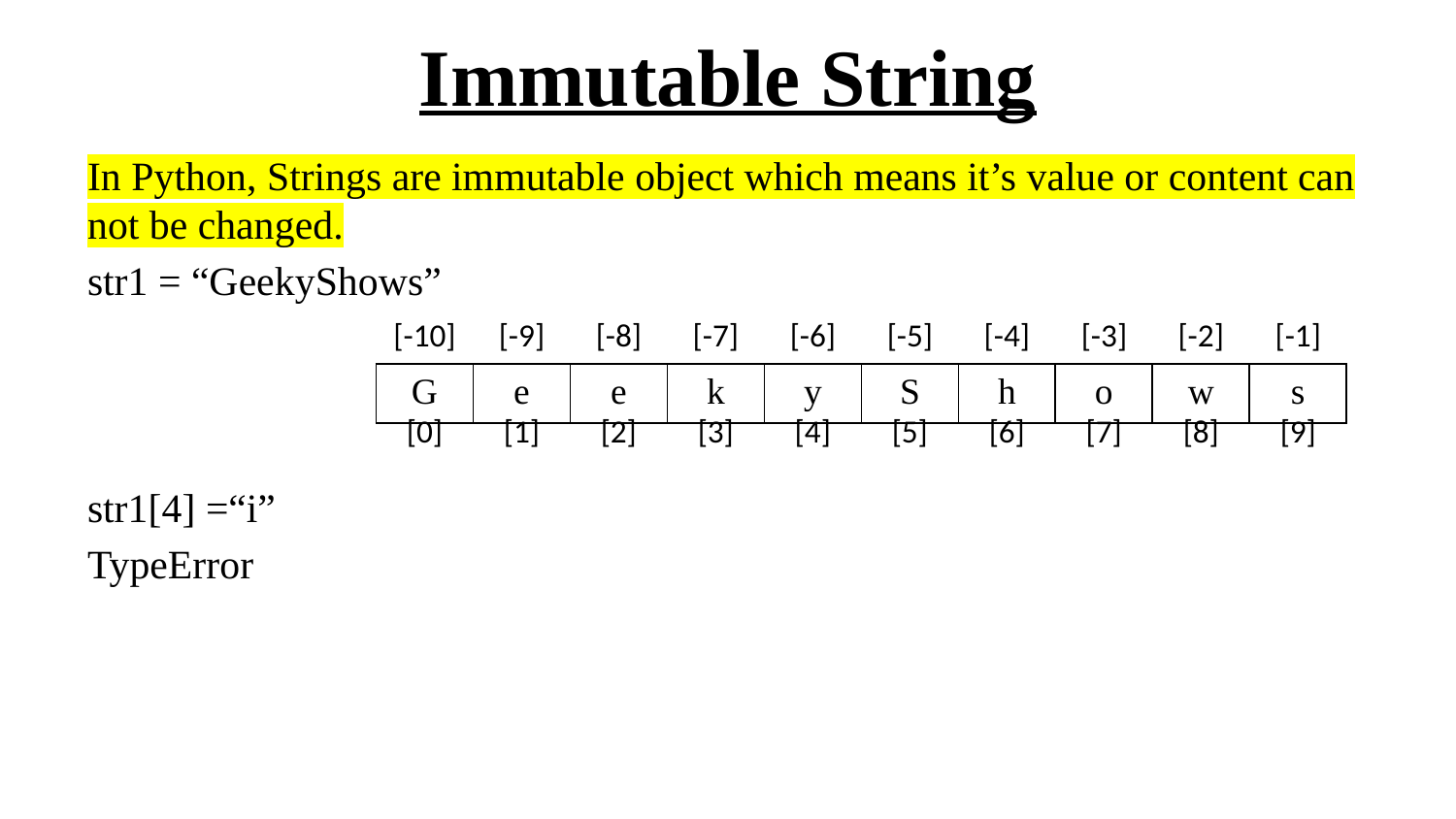

# Immutable String
In Python, Strings are immutable object which means it’s value or content can not be changed.
str1 = “GeekyShows”

str1[4] =“i”
TypeError

| [-10] | [-9] | [-8] | [-7] | [-6] | [-5] | [-4] | [-3] | [-2] | [-1] |
| --- | --- | --- | --- | --- | --- | --- | --- | --- | --- |
| G | e | e | k | y | S | h | o | w | s |
| --- | --- | --- | --- | --- | --- | --- | --- | --- | --- |
| [0] | [1] | [2] | [3] | [4] | [5] | [6] | [7] | [8] | [9] |
| --- | --- | --- | --- | --- | --- | --- | --- | --- | --- |